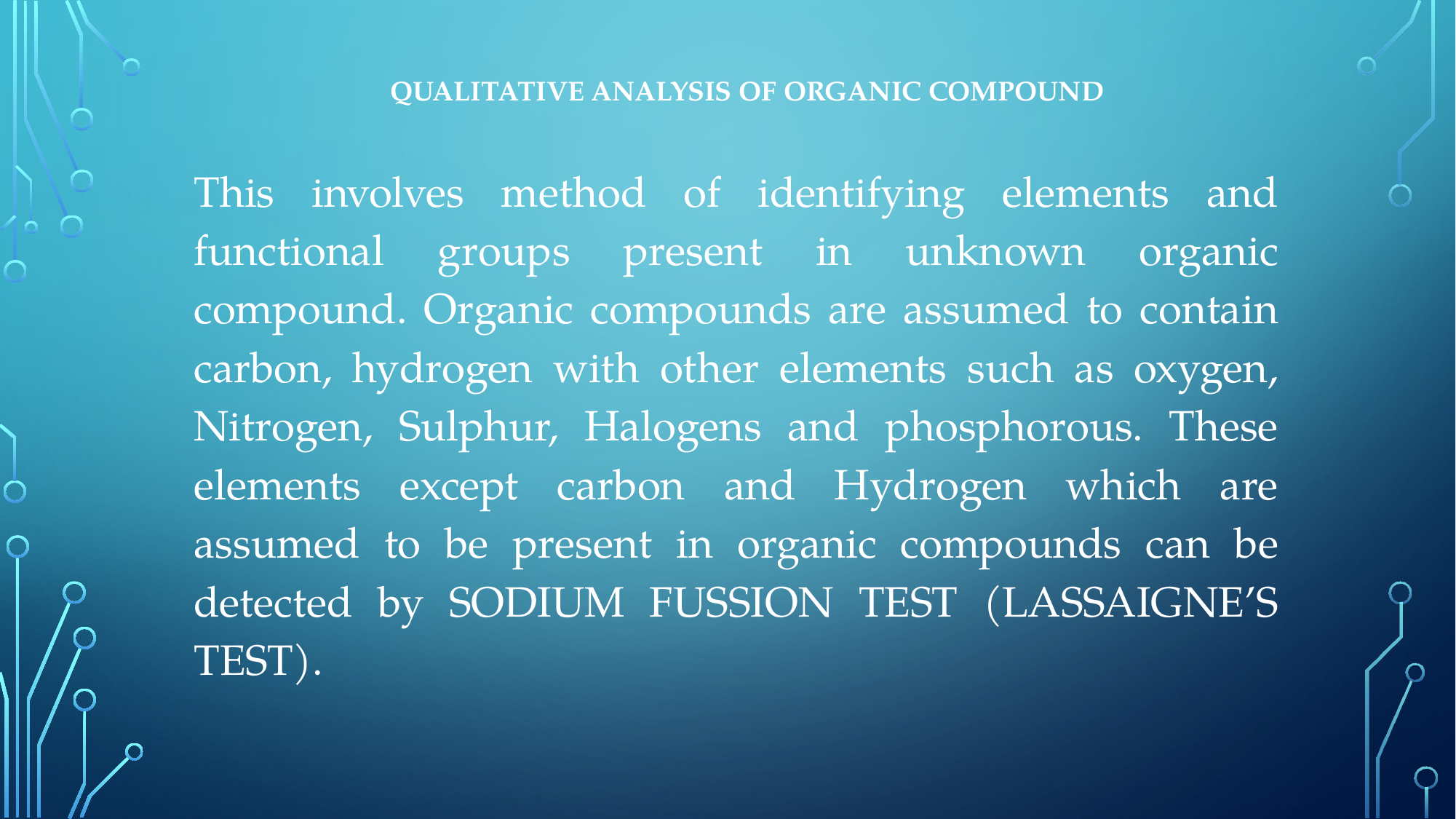

QUALITATIVE ANALYSIS OF ORGANIC COMPOUND
This involves method of identifying elements and functional groups present in unknown organic compound. Organic compounds are assumed to contain carbon, hydrogen with other elements such as oxygen, Nitrogen, Sulphur, Halogens and phosphorous. These elements except carbon and Hydrogen which are assumed to be present in organic compounds can be detected by SODIUM FUSSION TEST (LASSAIGNE’S TEST).